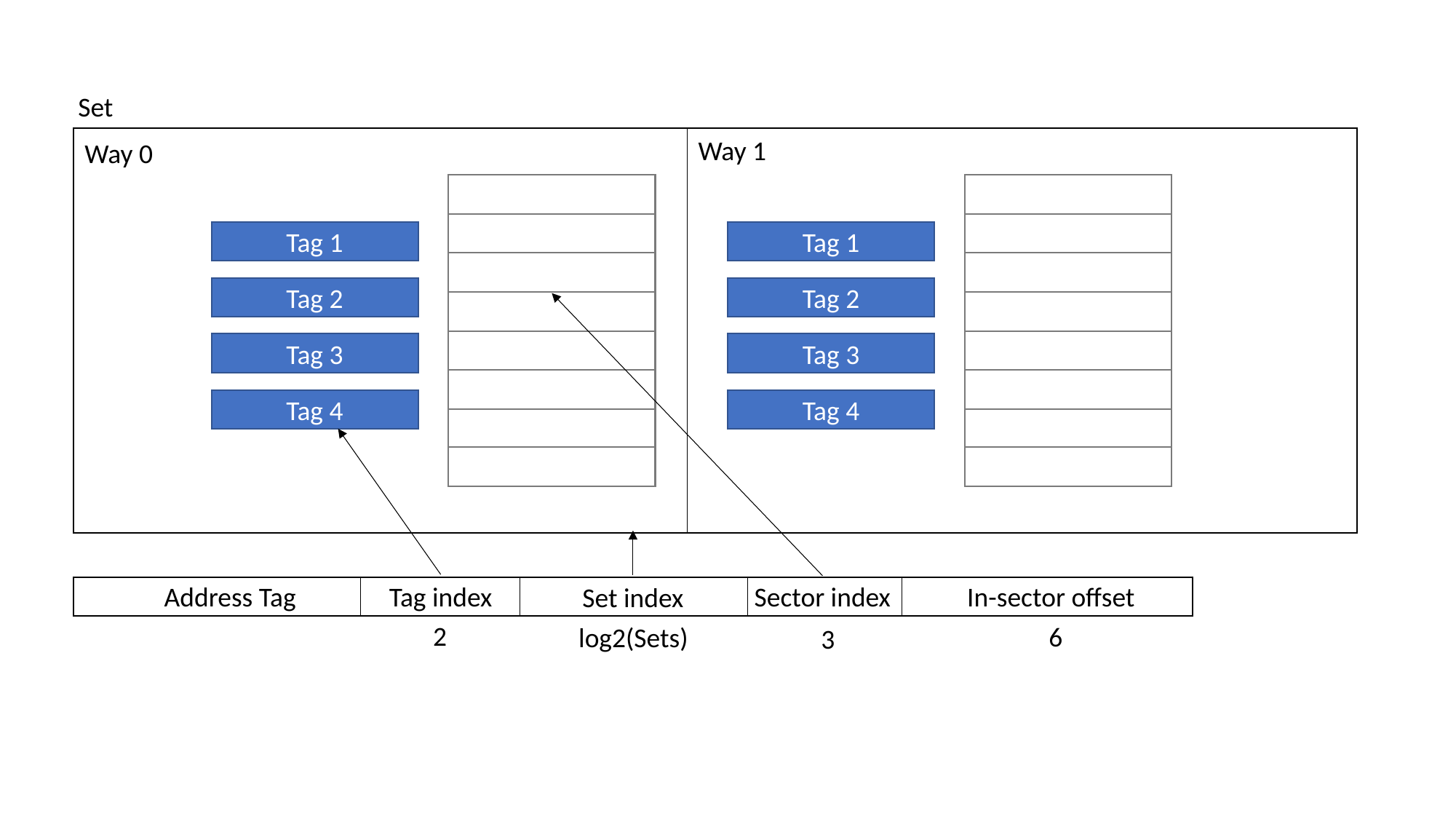

Set
Way 1

Way 0

Tag 1
Tag 1

Tag 2
Tag 2

Tag 3
Tag 3

Tag 4
Tag 4

Address Tag
Tag index
Sector index
In-sector offset
Set index

2
6
log2(Sets)
3